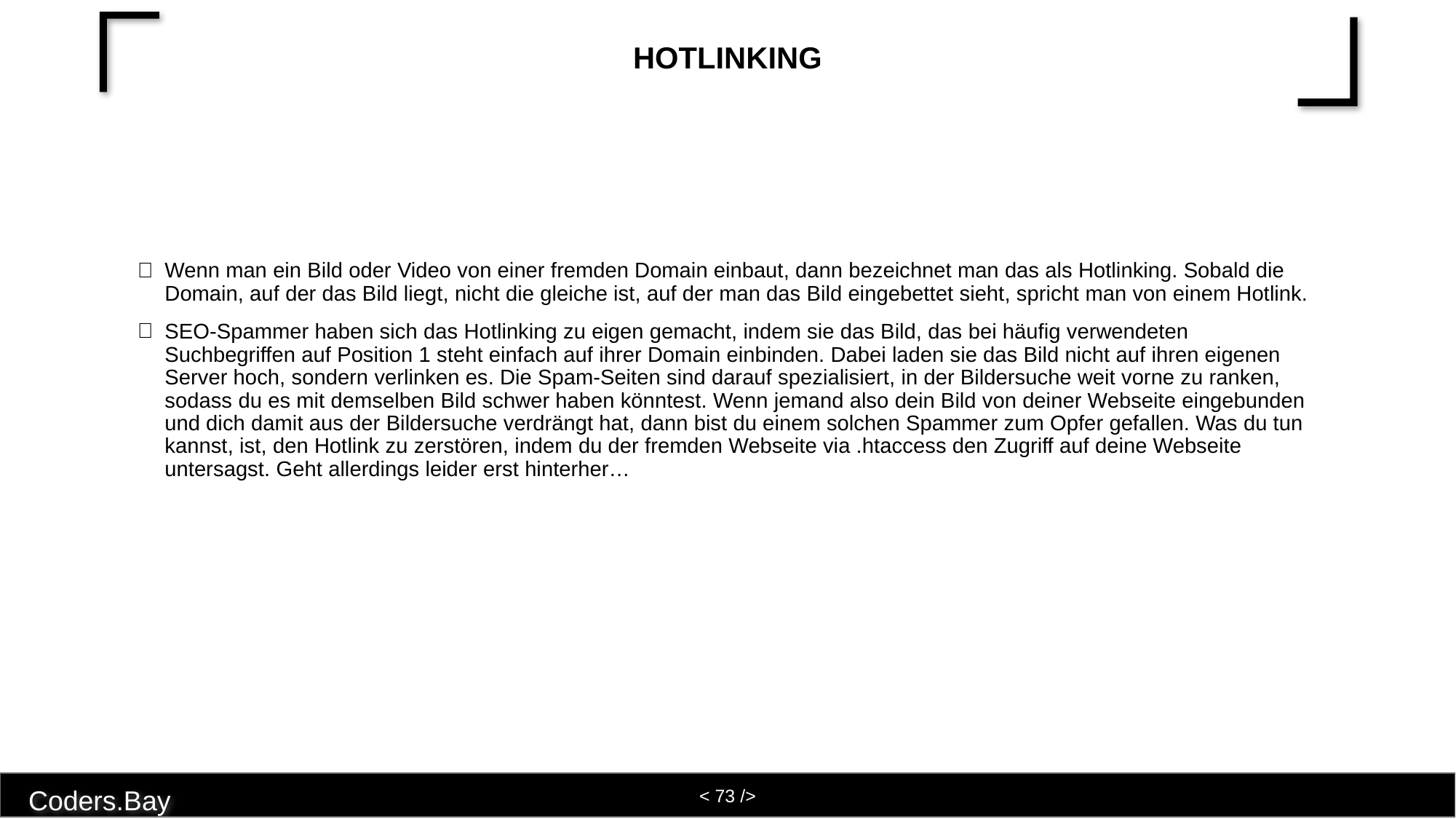

# Hotlinking
Wenn man ein Bild oder Video von einer fremden Domain einbaut, dann bezeichnet man das als Hotlinking. Sobald die Domain, auf der das Bild liegt, nicht die gleiche ist, auf der man das Bild eingebettet sieht, spricht man von einem Hotlink.
SEO-Spammer haben sich das Hotlinking zu eigen gemacht, indem sie das Bild, das bei häufig verwendeten Suchbegriffen auf Position 1 steht einfach auf ihrer Domain einbinden. Dabei laden sie das Bild nicht auf ihren eigenen Server hoch, sondern verlinken es. Die Spam-Seiten sind darauf spezialisiert, in der Bildersuche weit vorne zu ranken, sodass du es mit demselben Bild schwer haben könntest. Wenn jemand also dein Bild von deiner Webseite eingebunden und dich damit aus der Bildersuche verdrängt hat, dann bist du einem solchen Spammer zum Opfer gefallen. Was du tun kannst, ist, den Hotlink zu zerstören, indem du der fremden Webseite via .htaccess den Zugriff auf deine Webseite untersagst. Geht allerdings leider erst hinterher…